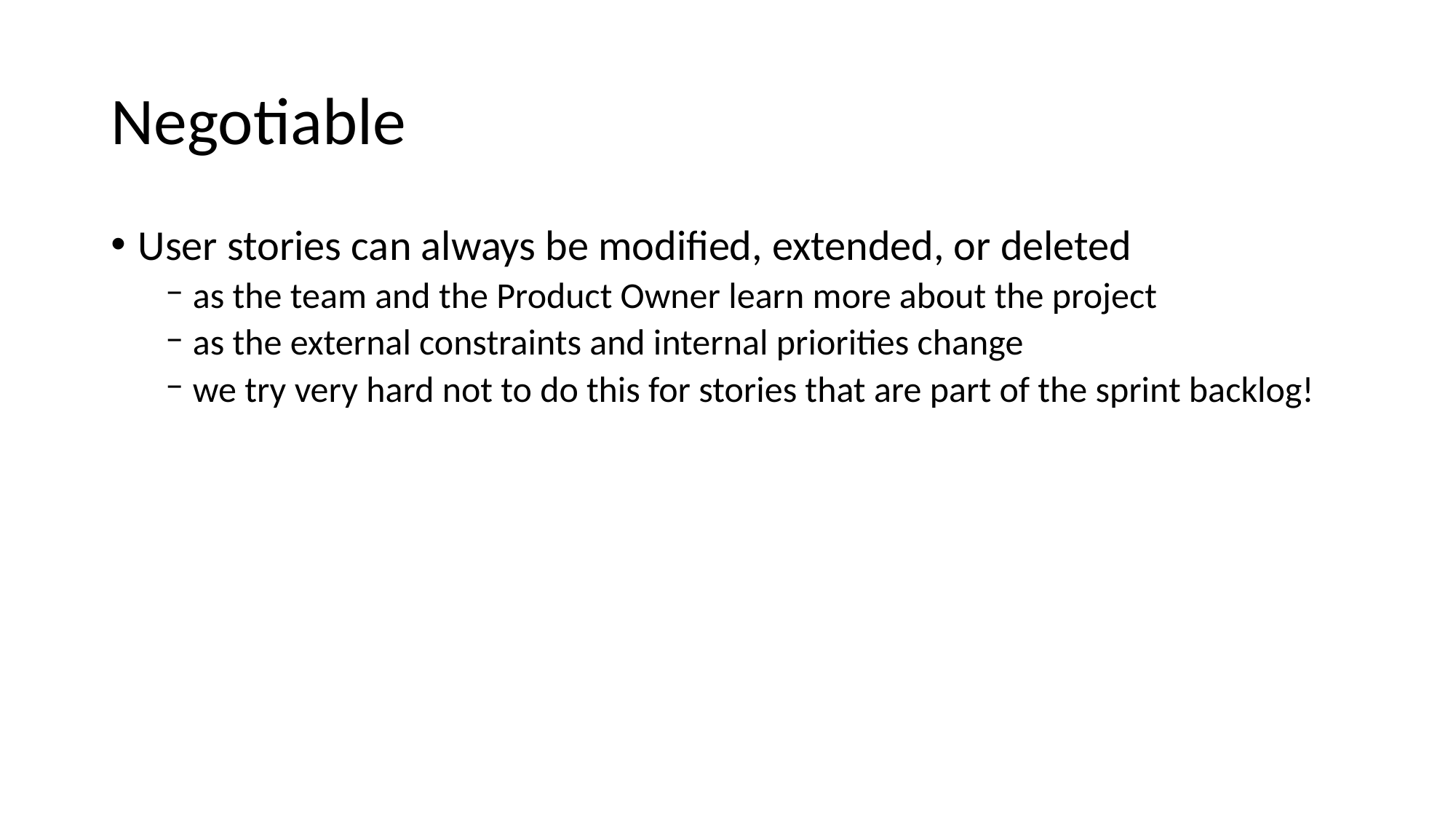

# Negotiable
User stories can always be modified, extended, or deleted
as the team and the Product Owner learn more about the project
as the external constraints and internal priorities change
we try very hard not to do this for stories that are part of the sprint backlog!